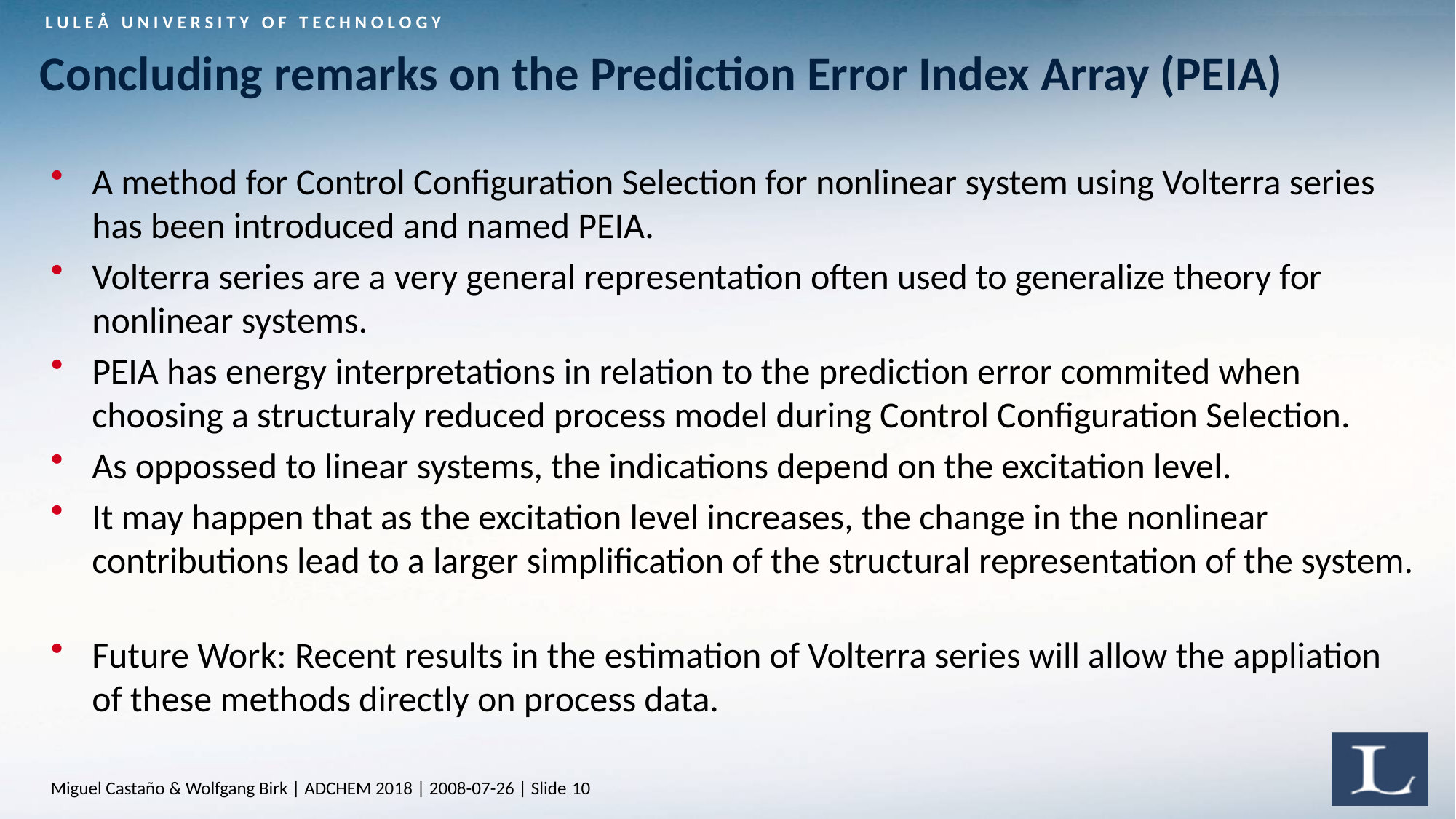

# Concluding remarks on the Prediction Error Index Array (PEIA)
A method for Control Configuration Selection for nonlinear system using Volterra series has been introduced and named PEIA.
Volterra series are a very general representation often used to generalize theory for nonlinear systems.
PEIA has energy interpretations in relation to the prediction error commited when choosing a structuraly reduced process model during Control Configuration Selection.
As oppossed to linear systems, the indications depend on the excitation level.
It may happen that as the excitation level increases, the change in the nonlinear contributions lead to a larger simplification of the structural representation of the system.
Future Work: Recent results in the estimation of Volterra series will allow the appliation of these methods directly on process data.

Miguel Castaño & Wolfgang Birk | ADCHEM 2018 | 2008-07-26 | Slide 10